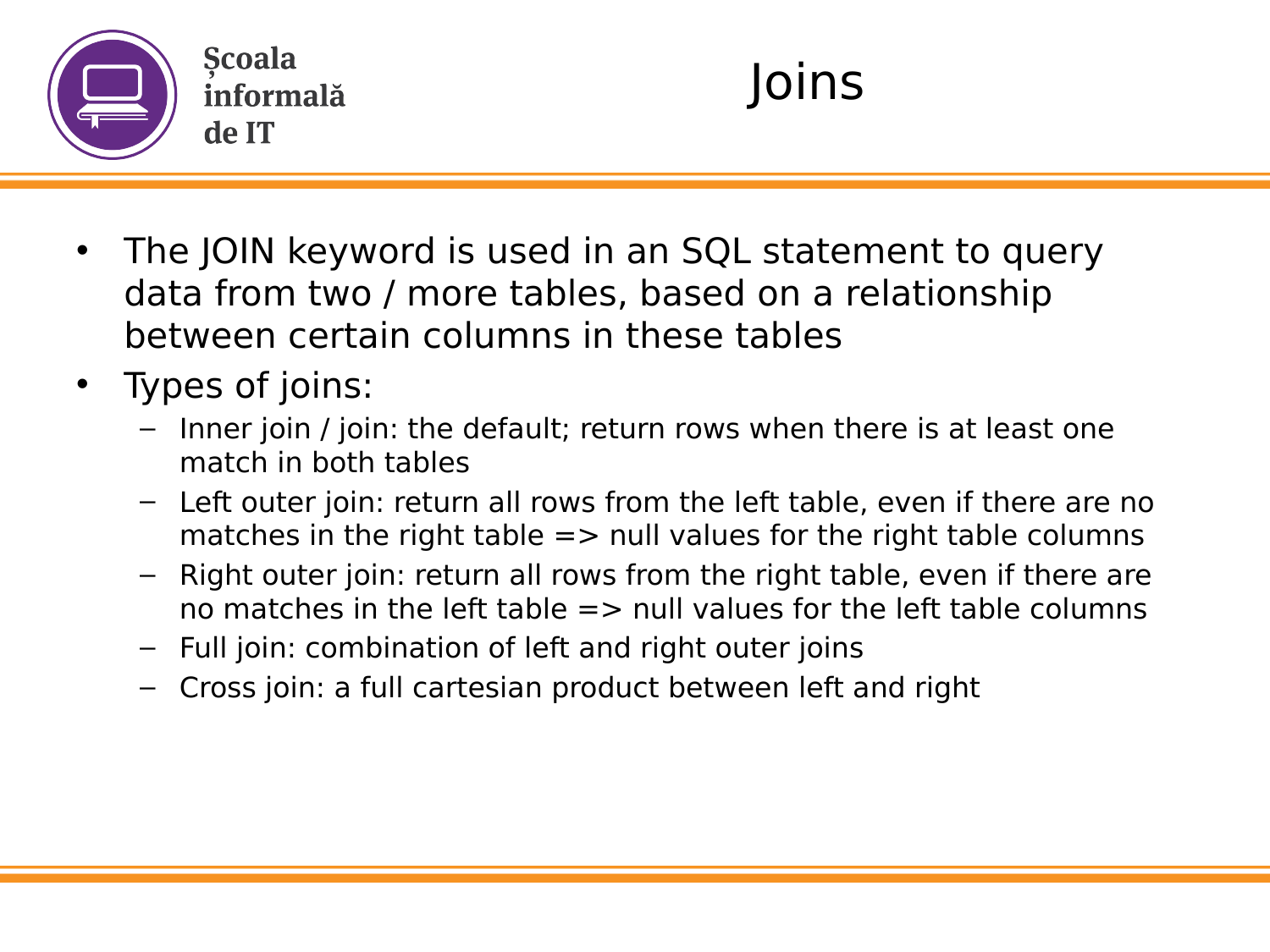

# Joins
The JOIN keyword is used in an SQL statement to query data from two / more tables, based on a relationship between certain columns in these tables
Types of joins:
Inner join / join: the default; return rows when there is at least one match in both tables
Left outer join: return all rows from the left table, even if there are no matches in the right table => null values for the right table columns
Right outer join: return all rows from the right table, even if there are no matches in the left table => null values for the left table columns
Full join: combination of left and right outer joins
Cross join: a full cartesian product between left and right